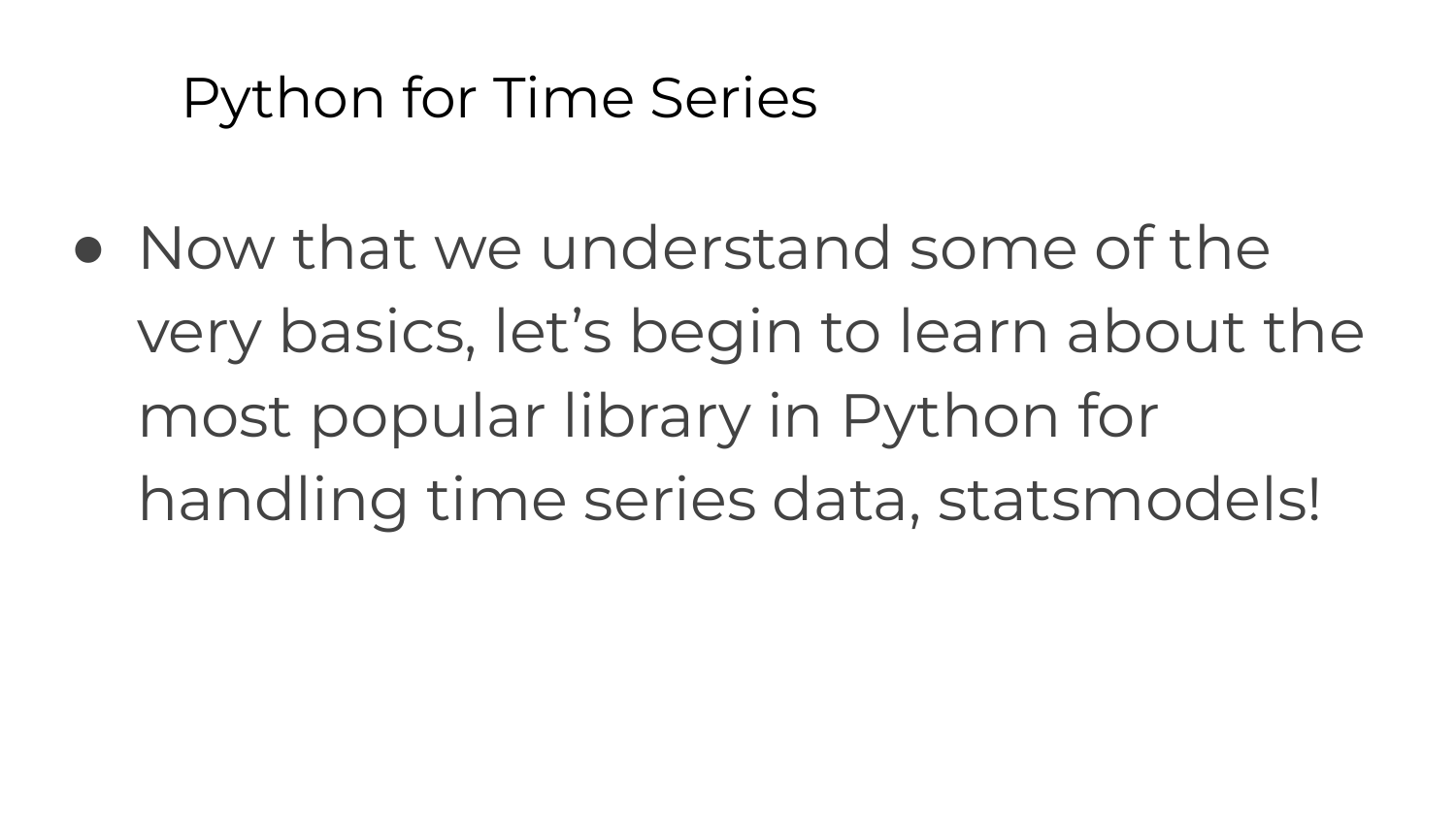

# Python for Time Series

Now that we understand some of the very basics, let’s begin to learn about the most popular library in Python for handling time series data, statsmodels!